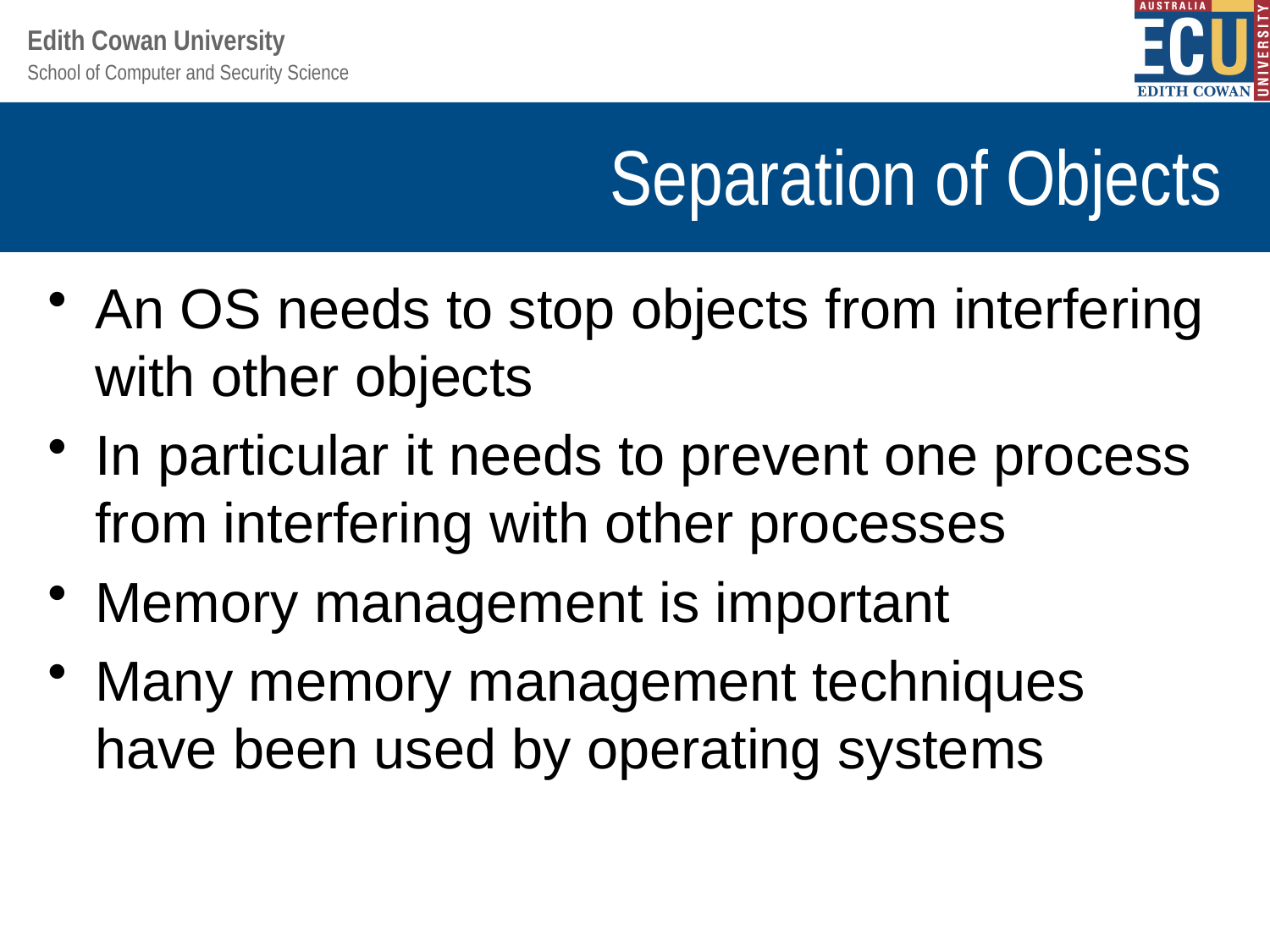

# Separation of Objects
An OS needs to stop objects from interfering with other objects
In particular it needs to prevent one process from interfering with other processes
Memory management is important
Many memory management techniques have been used by operating systems